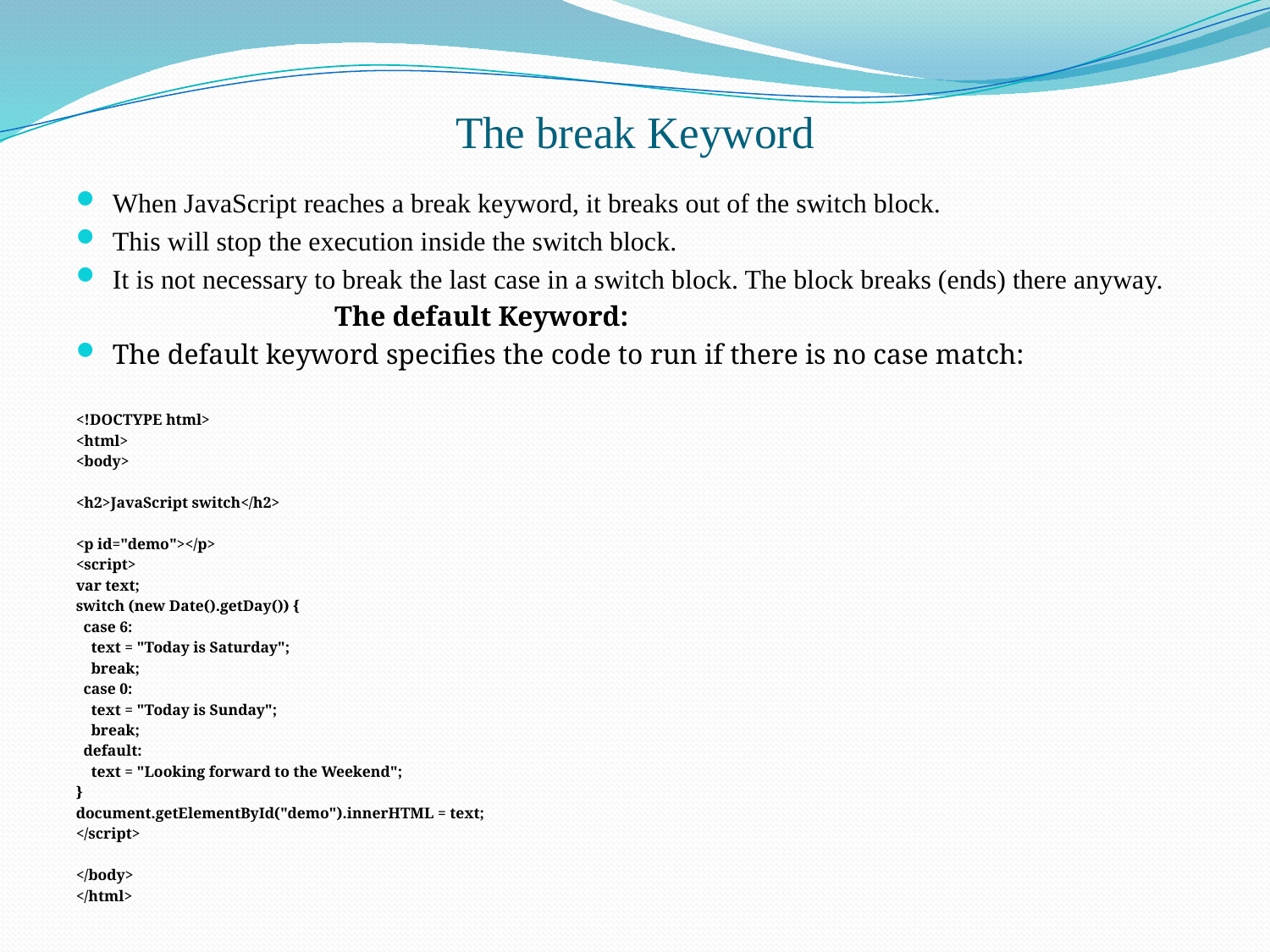

# The break Keyword
When JavaScript reaches a break keyword, it breaks out of the switch block.
This will stop the execution inside the switch block.
It is not necessary to break the last case in a switch block. The block breaks (ends) there anyway.
                                     The default Keyword:
The default keyword specifies the code to run if there is no case match:

<!DOCTYPE html>
<html>
<body>

<h2>JavaScript switch</h2>

<p id="demo"></p>
<script>
var text;
switch (new Date().getDay()) {
  case 6:
    text = "Today is Saturday";
    break;
  case 0:
    text = "Today is Sunday";
    break;
  default:
    text = "Looking forward to the Weekend";
}
document.getElementById("demo").innerHTML = text;
</script>

</body>
</html>